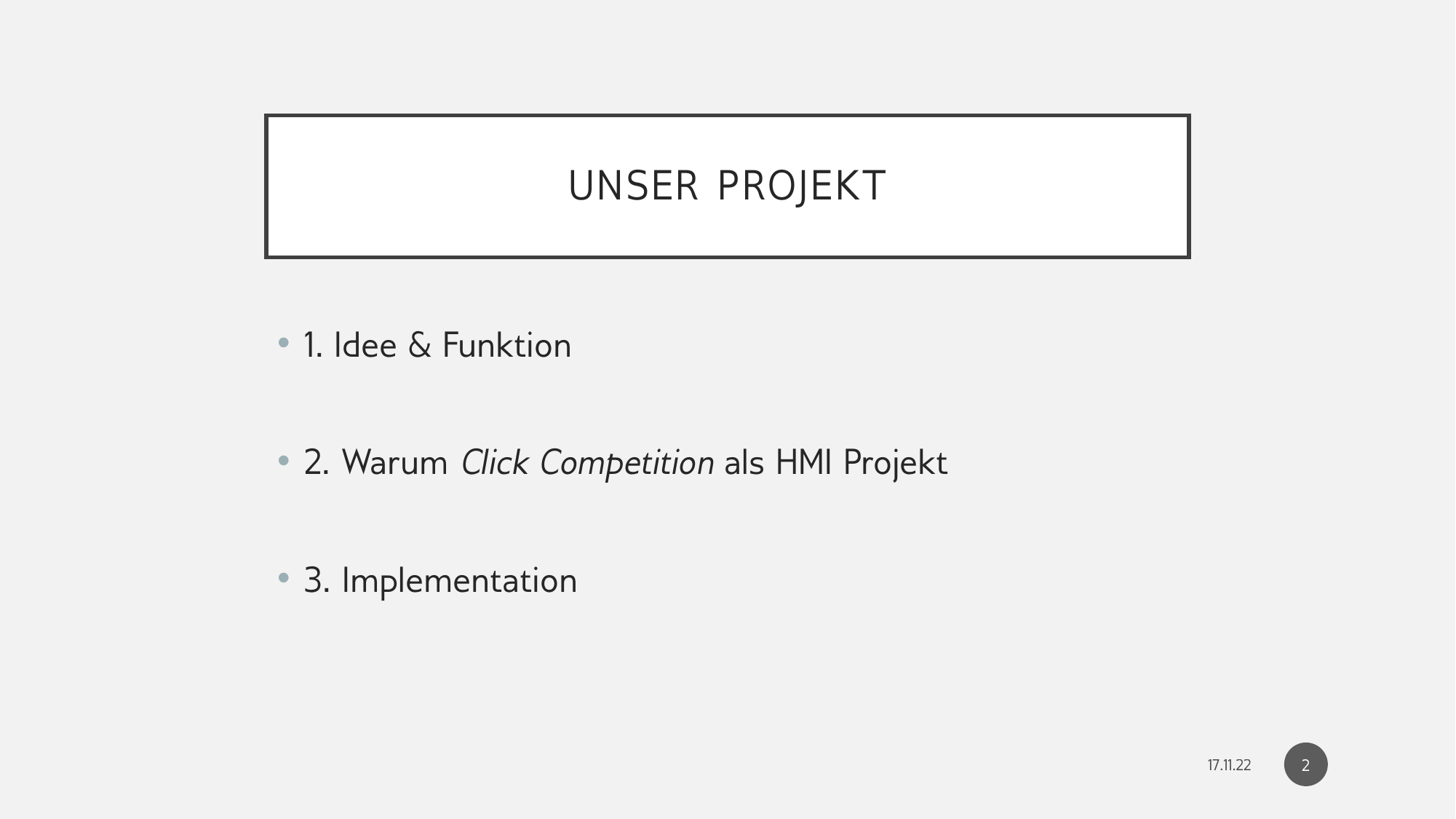

# Unser projekt
1. Idee & Funktion

2. Warum Click Competition als HMI Projekt

3. Implementation
2
17.11.22